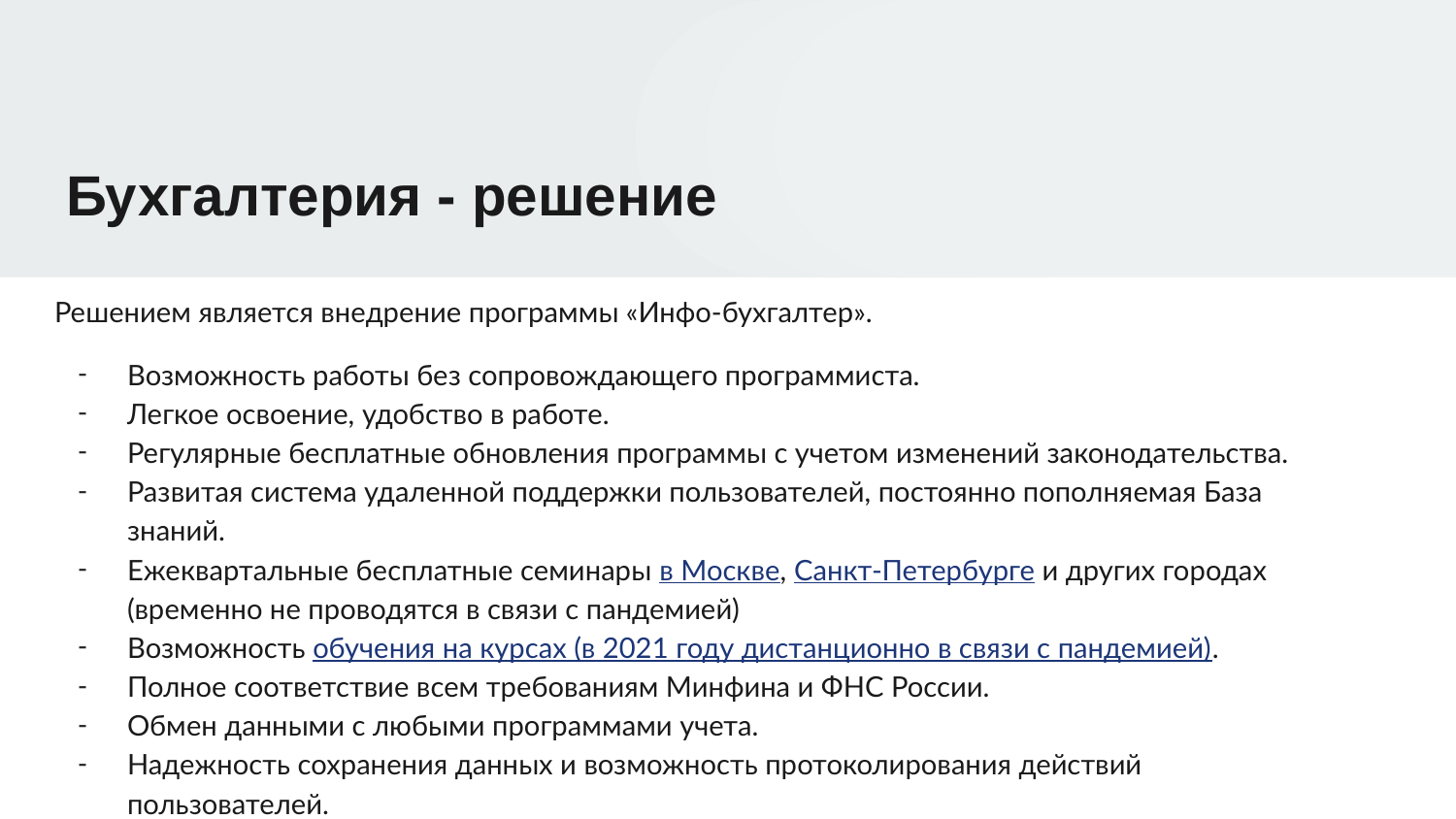

# Бухгалтерия - решение
Решением является внедрение программы «Инфо-бухгалтер».
Возможность работы без сопровождающего программиста.
Легкое освоение, удобство в работе.
Регулярные бесплатные обновления программы с учетом изменений законодательства.
Развитая система удаленной поддержки пользователей, постоянно пополняемая База знаний.
Ежеквартальные бесплатные семинары в Москве, Санкт-Петербурге и других городах (временно не проводятся в связи с пандемией)
Возможность обучения на курсах (в 2021 году дистанционно в связи с пандемией).
Полное соответствие всем требованиям Минфина и ФНС России.
Обмен данными с любыми программами учета.
Надежность сохранения данных и возможность протоколирования действий пользователей.
Совместимость с любыми системами передачи отчетности через Интернет, системами Клиент-банк.